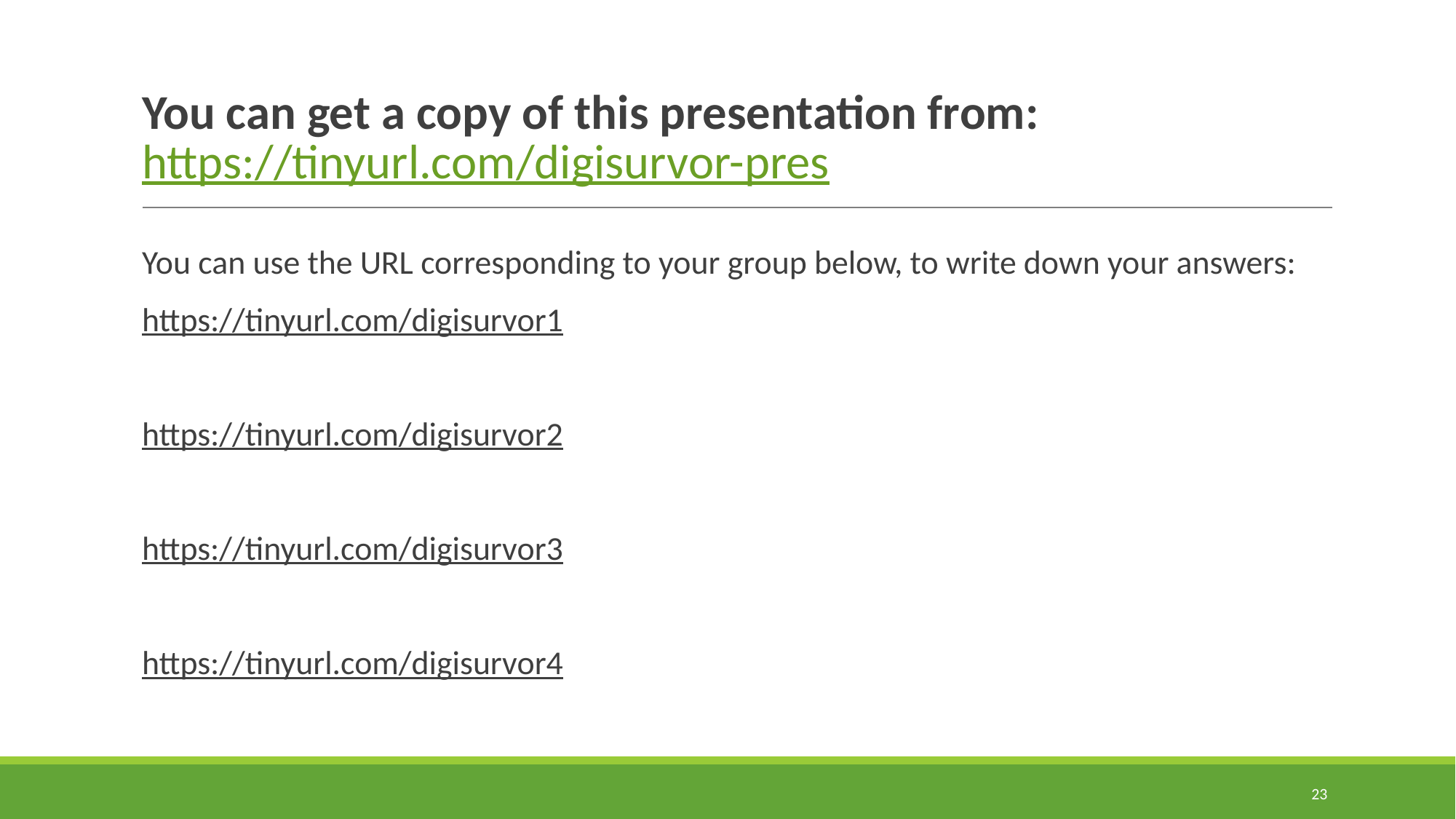

# You can get a copy of this presentation from: https://tinyurl.com/digisurvor-pres
You can use the URL corresponding to your group below, to write down your answers:
https://tinyurl.com/digisurvor1

https://tinyurl.com/digisurvor2

https://tinyurl.com/digisurvor3

https://tinyurl.com/digisurvor4

23